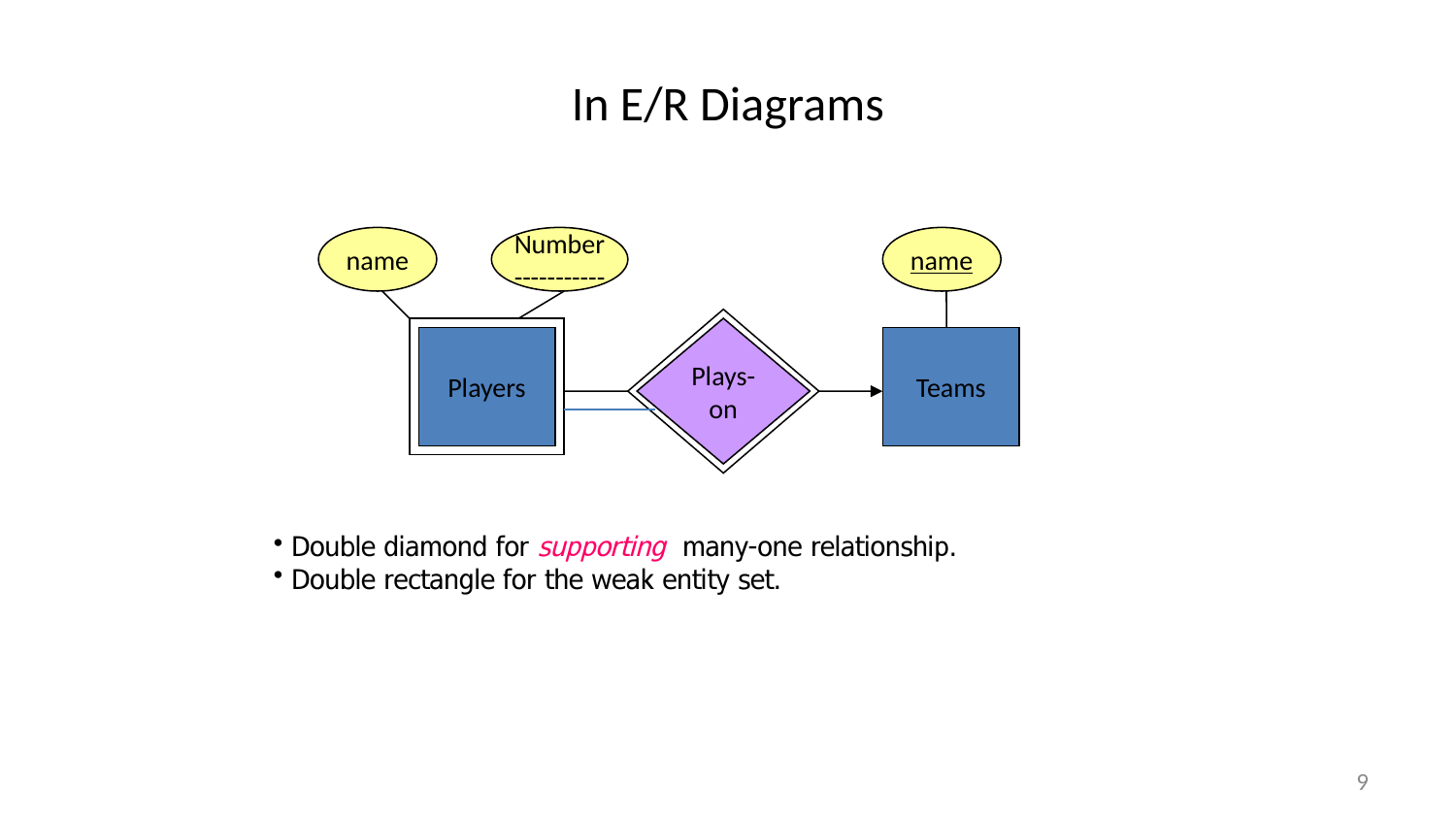

# In E/R Diagrams
name

Number
-----------

name

Plays-
on
Players
Teams

 Double diamond for supporting  many-one relationship.
 Double rectangle for the weak entity set.
9